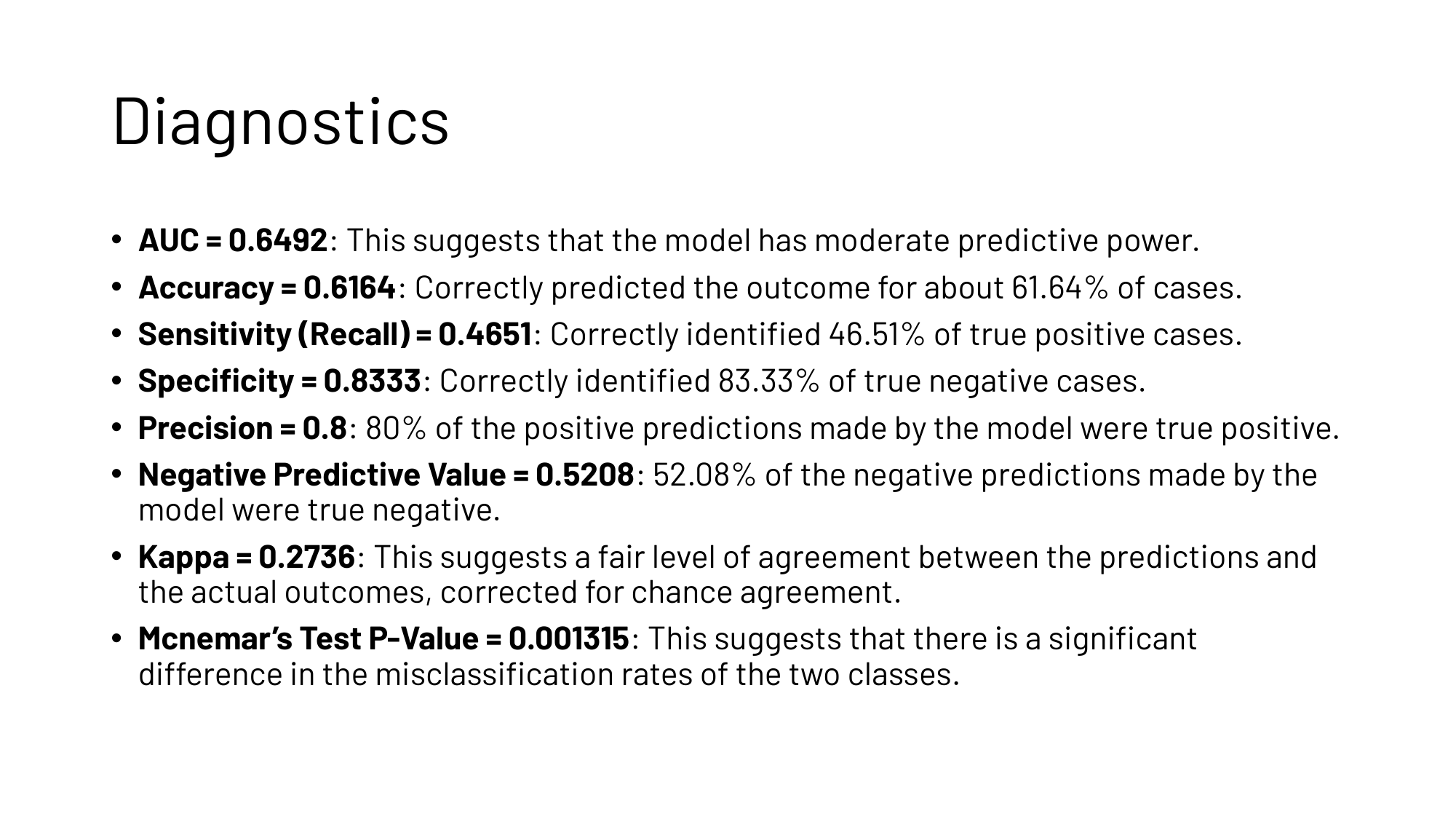

# Diagnostics
AUC = 0.6492: This suggests that the model has moderate predictive power.
Accuracy = 0.6164: Correctly predicted the outcome for about 61.64% of cases.
Sensitivity (Recall) = 0.4651: Correctly identified 46.51% of true positive cases.
Specificity = 0.8333: Correctly identified 83.33% of true negative cases.
Precision = 0.8: 80% of the positive predictions made by the model were true positive.
Negative Predictive Value = 0.5208: 52.08% of the negative predictions made by the model were true negative.
Kappa = 0.2736: This suggests a fair level of agreement between the predictions and the actual outcomes, corrected for chance agreement.
Mcnemar’s Test P-Value = 0.001315: This suggests that there is a significant difference in the misclassification rates of the two classes.